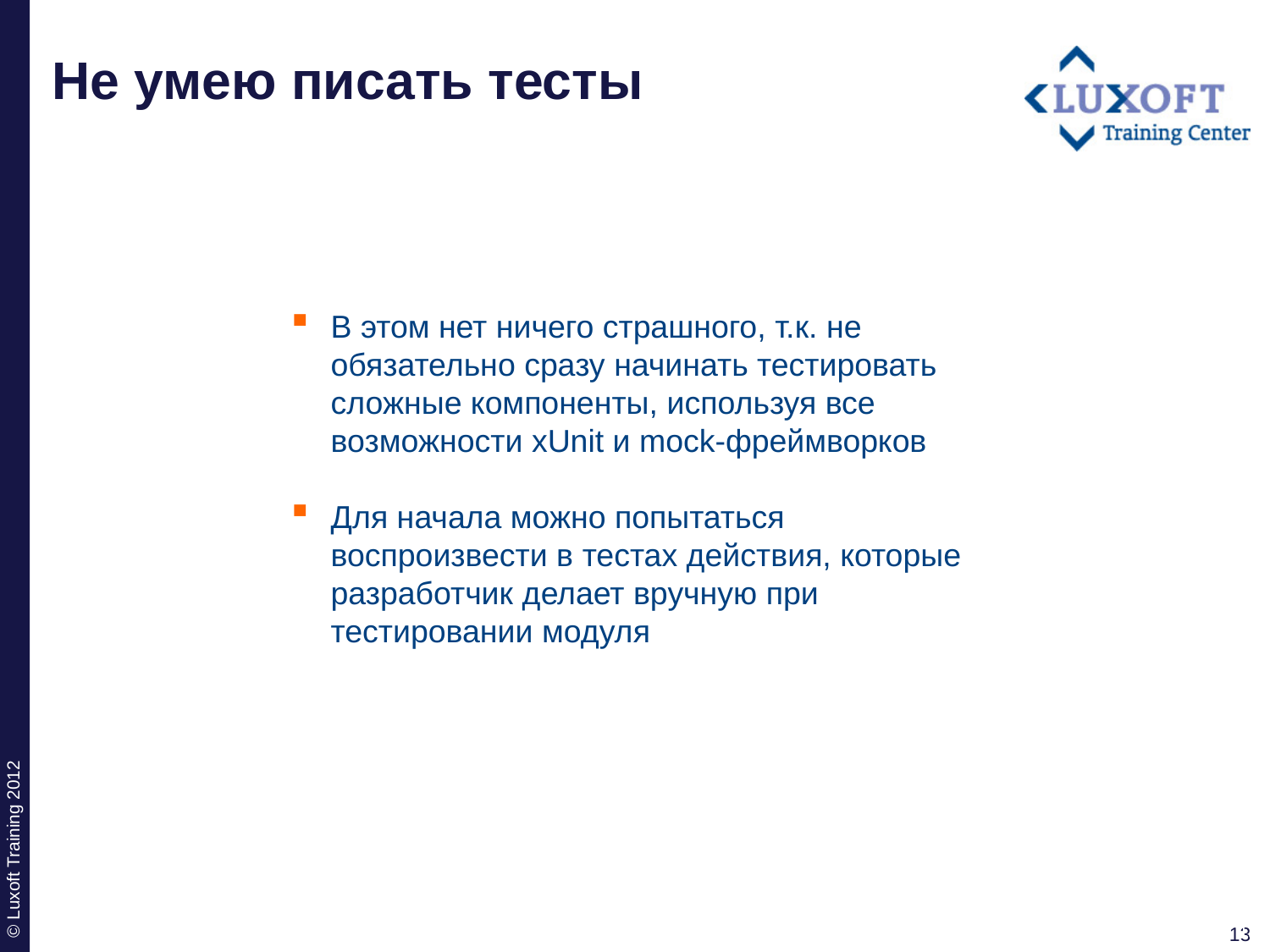

# Не умею писать тесты
В этом нет ничего страшного, т.к. не обязательно сразу начинать тестировать сложные компоненты, используя все возможности xUnit и mock-фреймворков

Для начала можно попытаться воспроизвести в тестах действия, которые разработчик делает вручную при тестировании модуля